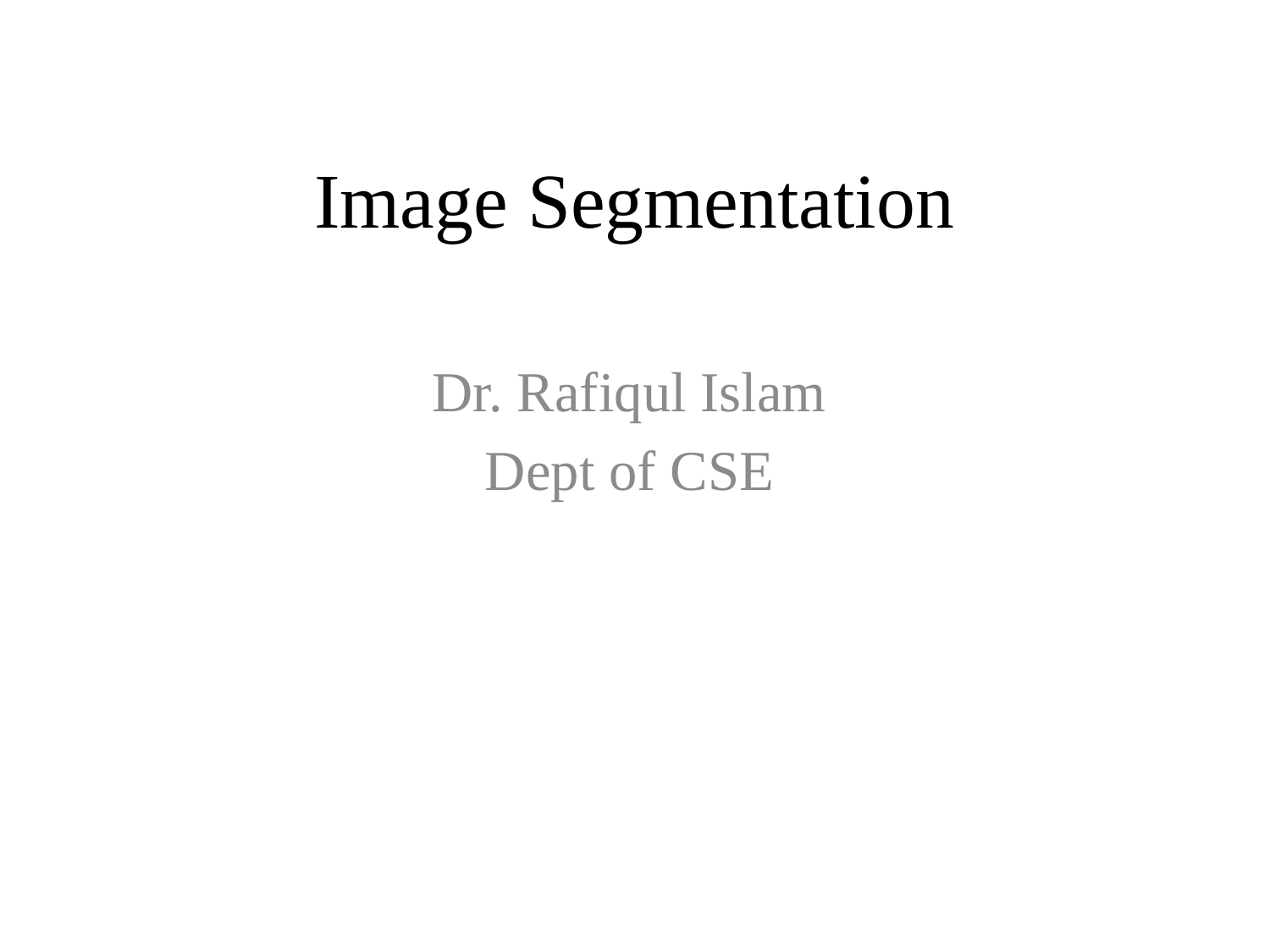

# Image Segmentation
Dr. Rafiqul Islam
Dept of CSE